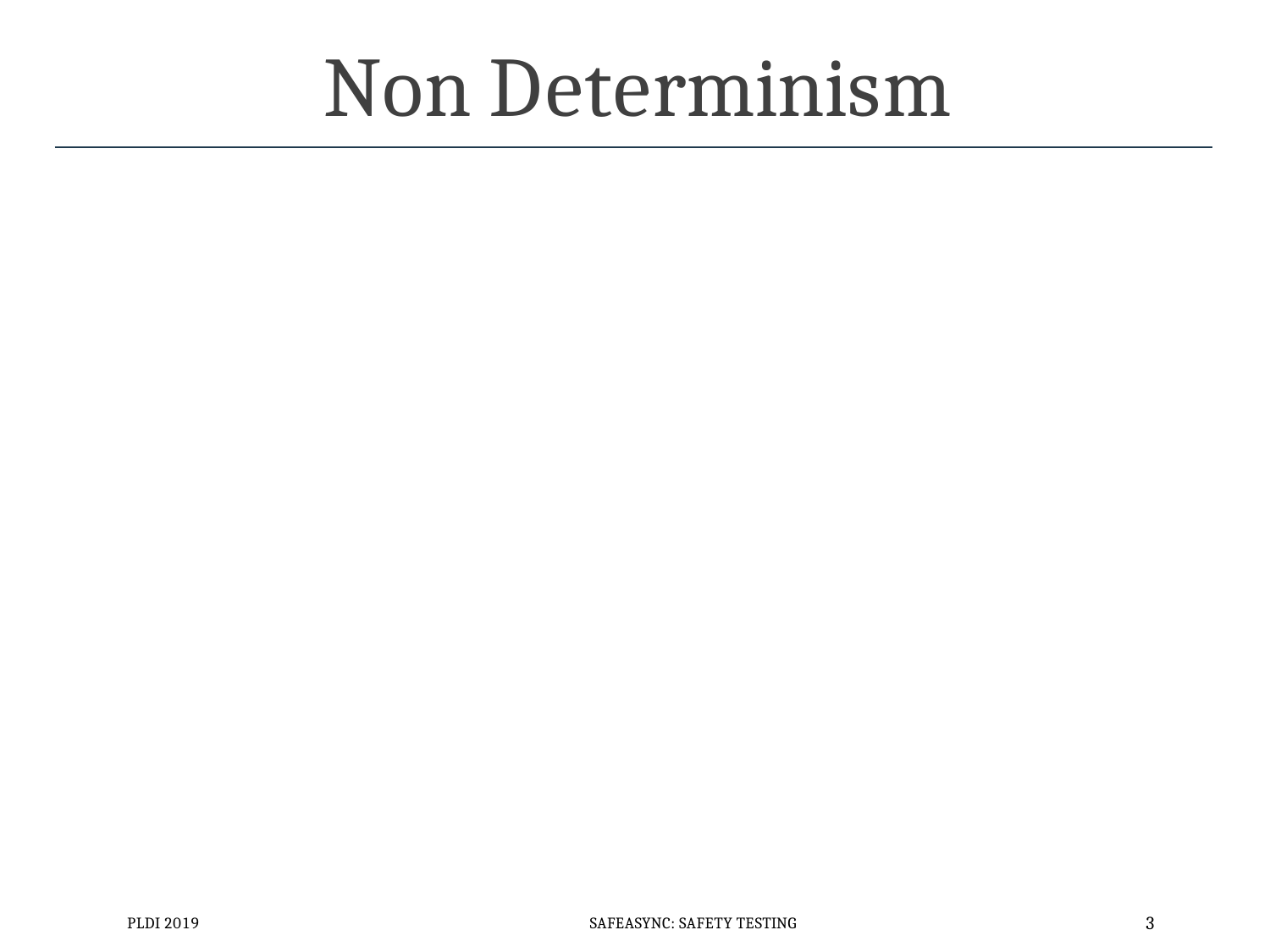

# Non Determinism

PLDI 2019
SafeAsync: Safety Testing
3